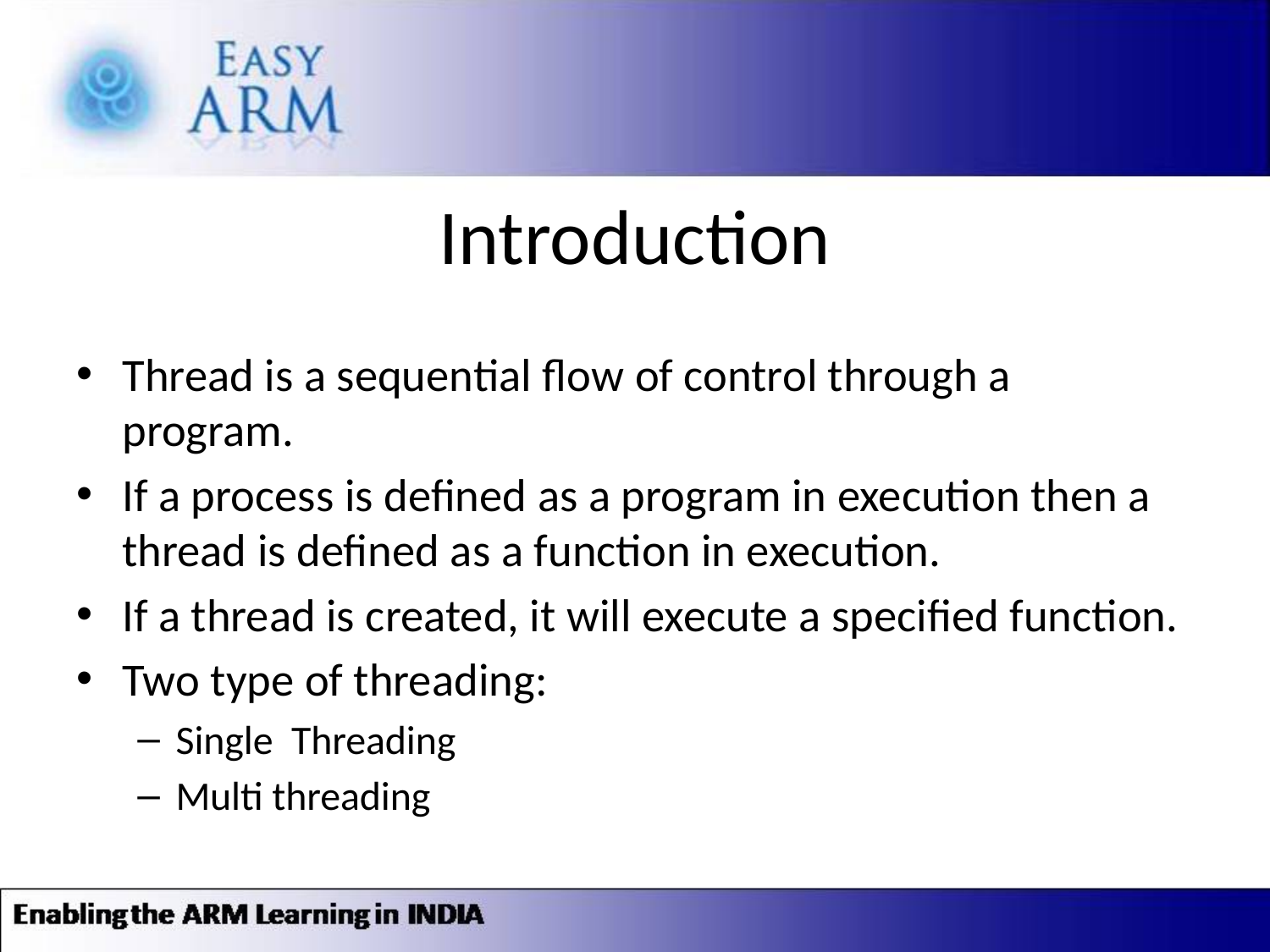

# Introduction
Thread is a sequential flow of control through a program.
If a process is defined as a program in execution then a thread is defined as a function in execution.
If a thread is created, it will execute a specified function.
Two type of threading:
Single  Threading
Multi threading